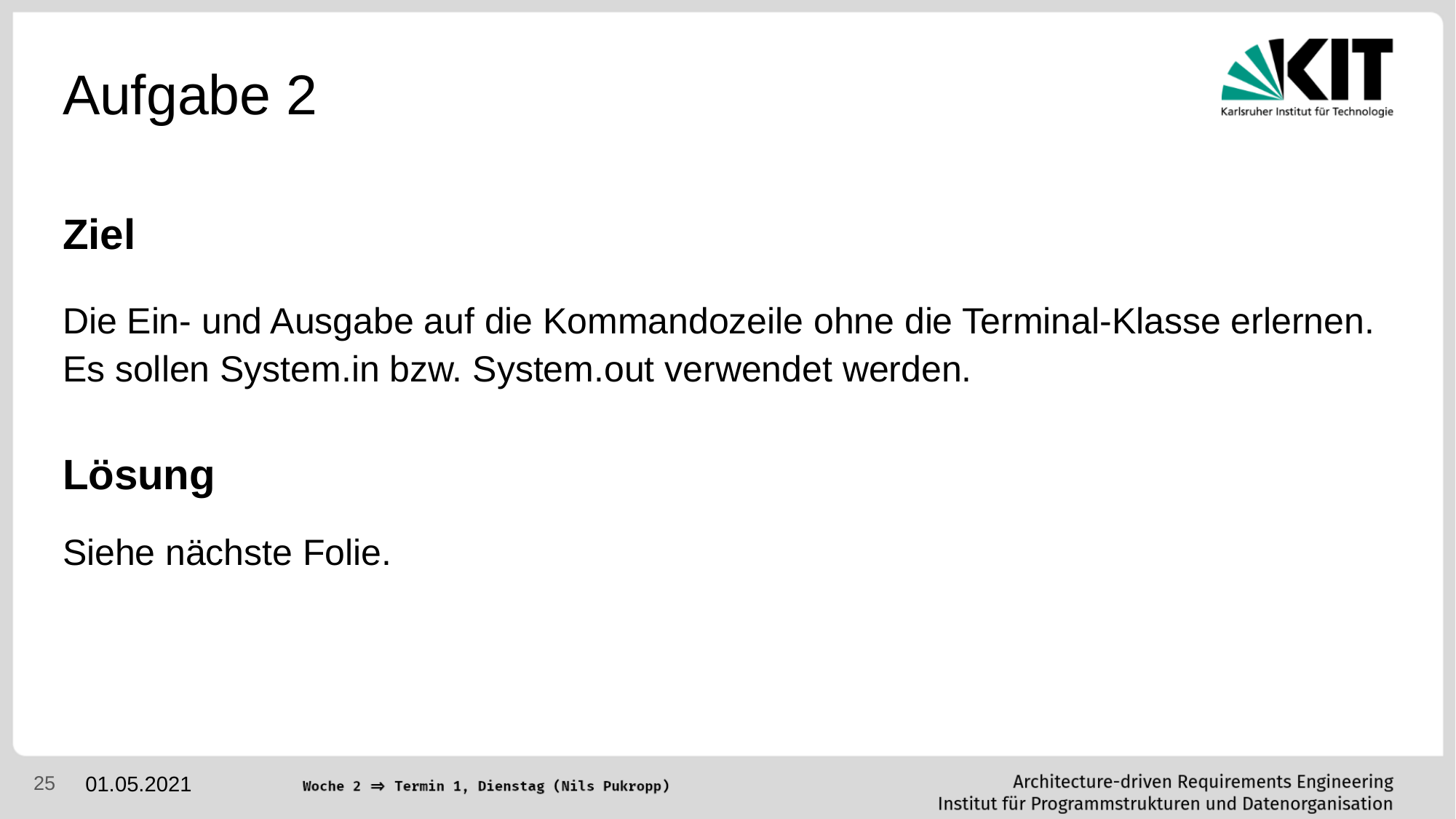

# Aufgabe 2
Ziel

Die Ein- und Ausgabe auf die Kommandozeile ohne die Terminal-Klasse erlernen. Es sollen System.in bzw. System.out verwendet werden.

Lösung

Siehe nächste Folie.

25
01.05.2021